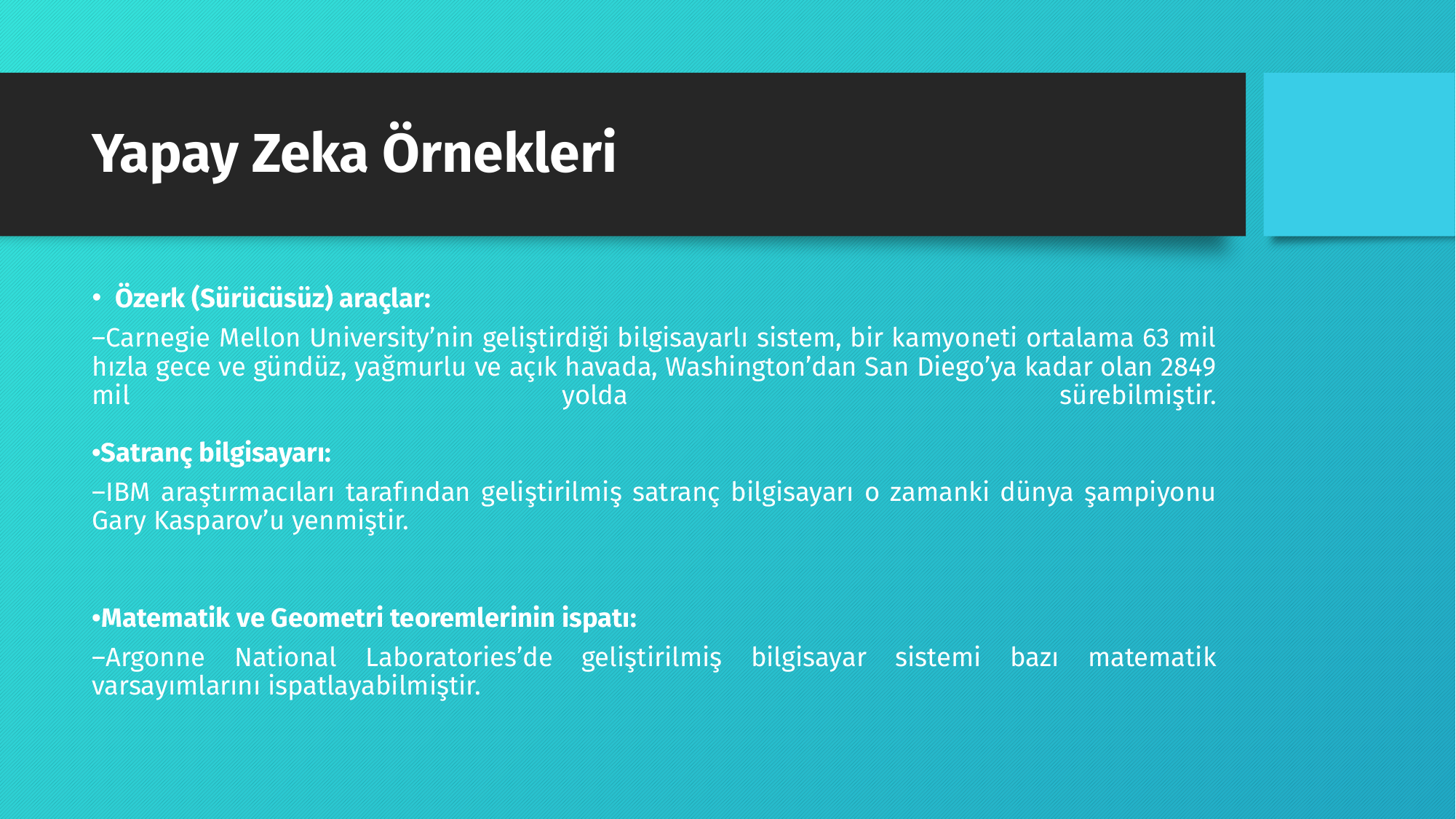

# Yapay Zeka Örnekleri
Özerk (Sürücüsüz) araçlar:
–Carnegie Mellon University’nin geliştirdiği bilgisayarlı sistem, bir kamyoneti ortalama 63 mil hızla gece ve gündüz, yağmurlu ve açık havada, Washington’dan San Diego’ya kadar olan 2849 mil yolda sürebilmiştir.
•Satranç bilgisayarı:
–IBM araştırmacıları tarafından geliştirilmiş satranç bilgisayarı o zamanki dünya şampiyonu Gary Kasparov’u yenmiştir.
•Matematik ve Geometri teoremlerinin ispatı:
–Argonne National Laboratories’de geliştirilmiş bilgisayar sistemi bazı matematik varsayımlarını ispatlayabilmiştir.